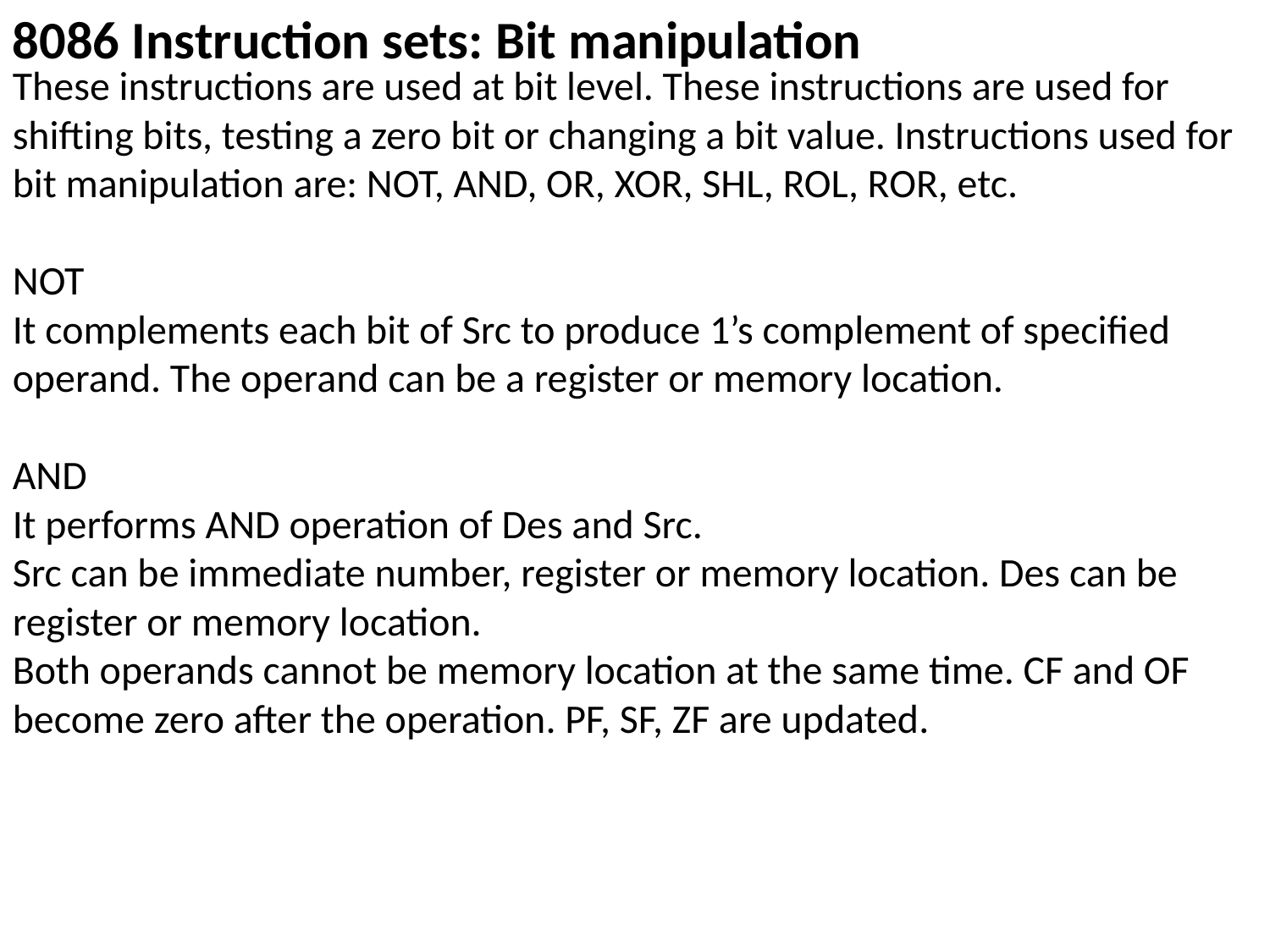

8086 Instruction sets: Bit manipulation

These instructions are used at bit level. These instructions are used for shifting bits, testing a zero bit or changing a bit value. Instructions used for bit manipulation are: NOT, AND, OR, XOR, SHL, ROL, ROR, etc.

NOT
It complements each bit of Src to produce 1’s complement of specified operand. The operand can be a register or memory location.

AND
It performs AND operation of Des and Src.
Src can be immediate number, register or memory location. Des can be register or memory location.
Both operands cannot be memory location at the same time. CF and OF become zero after the operation. PF, SF, ZF are updated.